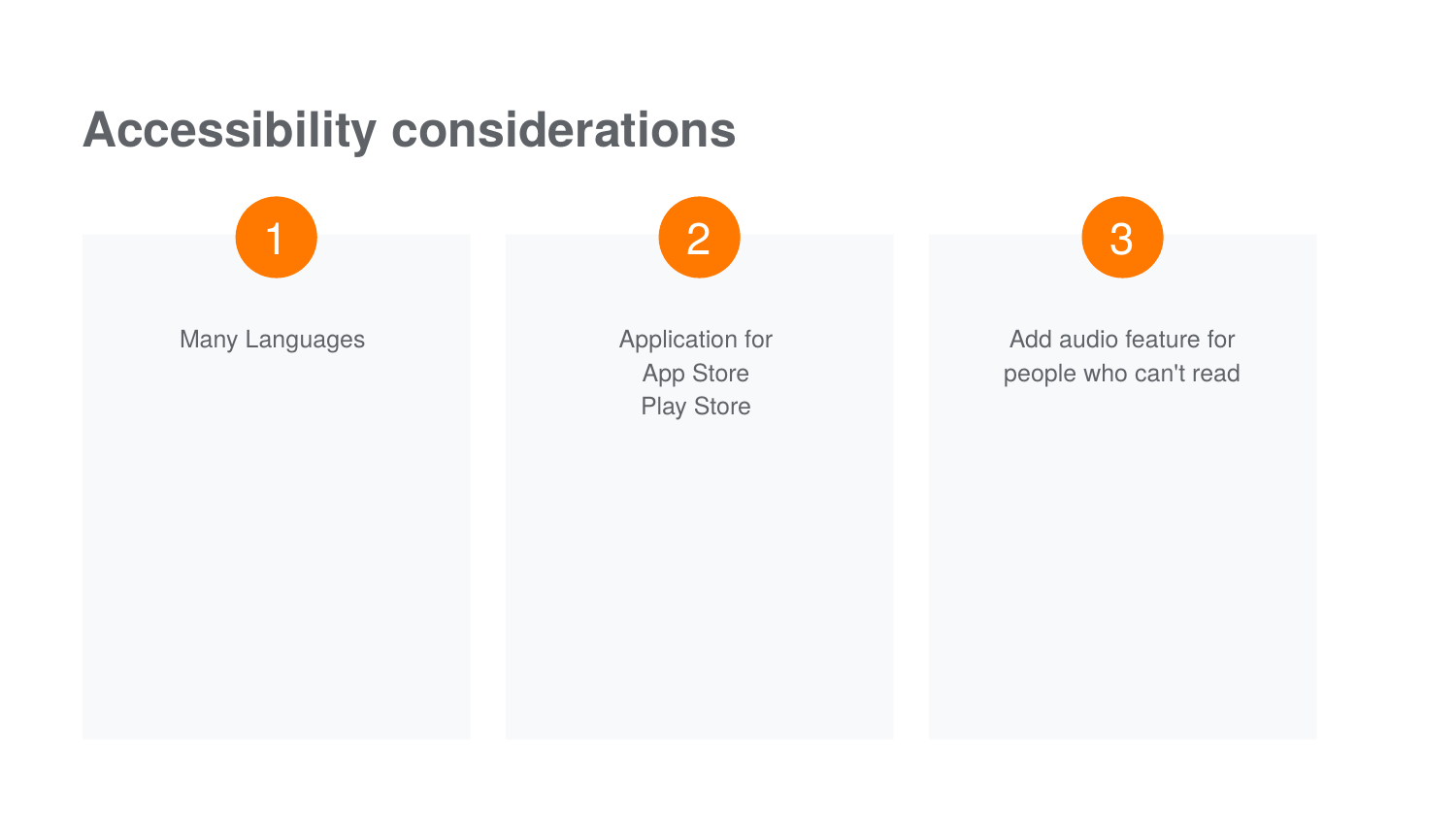

Accessibility considerations
1
2
3

Many Languages
Application for
App Store
Play Store
Add audio feature for people who can't read